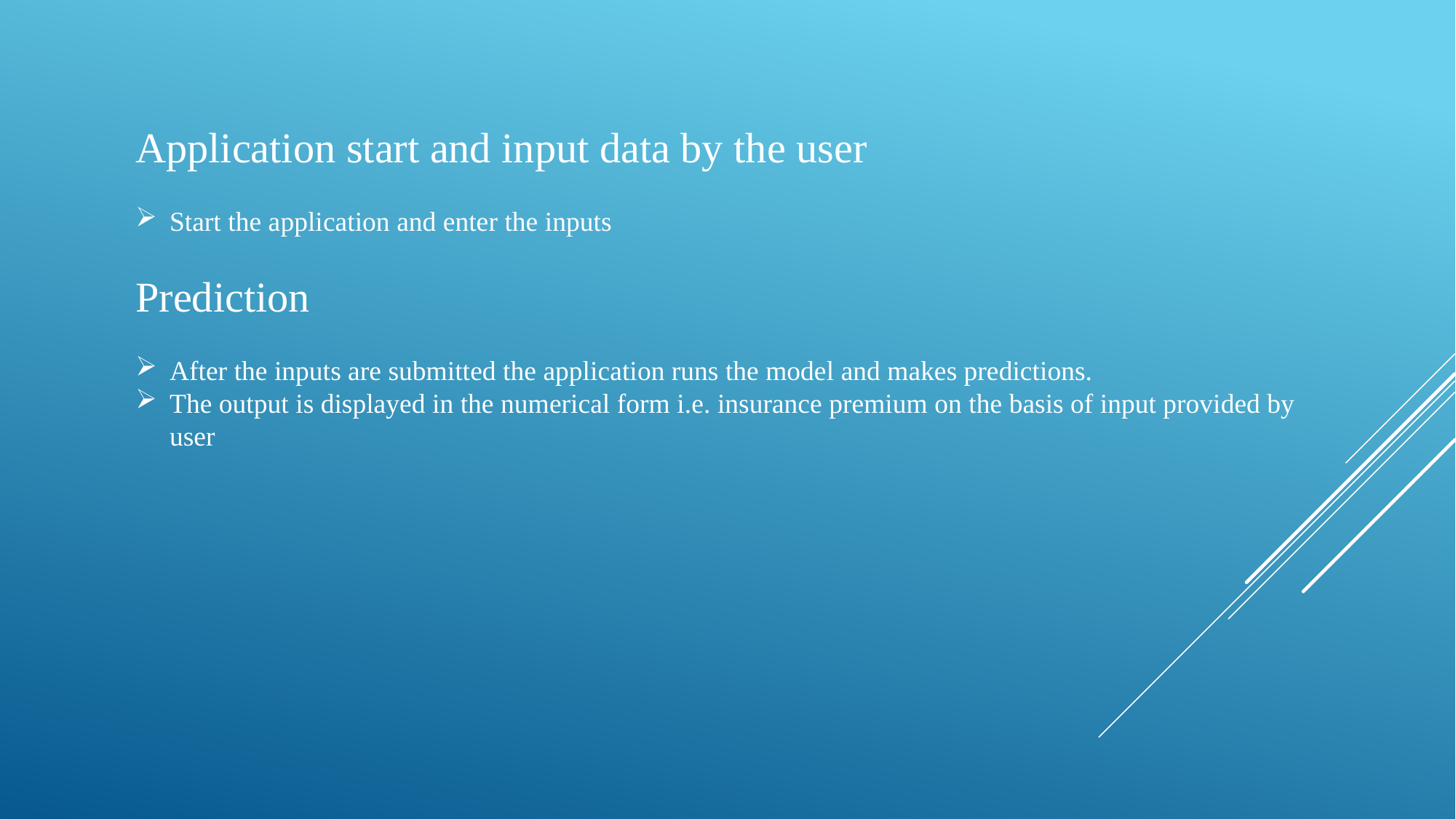

Application start and input data by the user

Start the application and enter the inputs

Prediction

After the inputs are submitted the application runs the model and makes predictions.
The output is displayed in the numerical form i.e. insurance premium on the basis of input provided by user